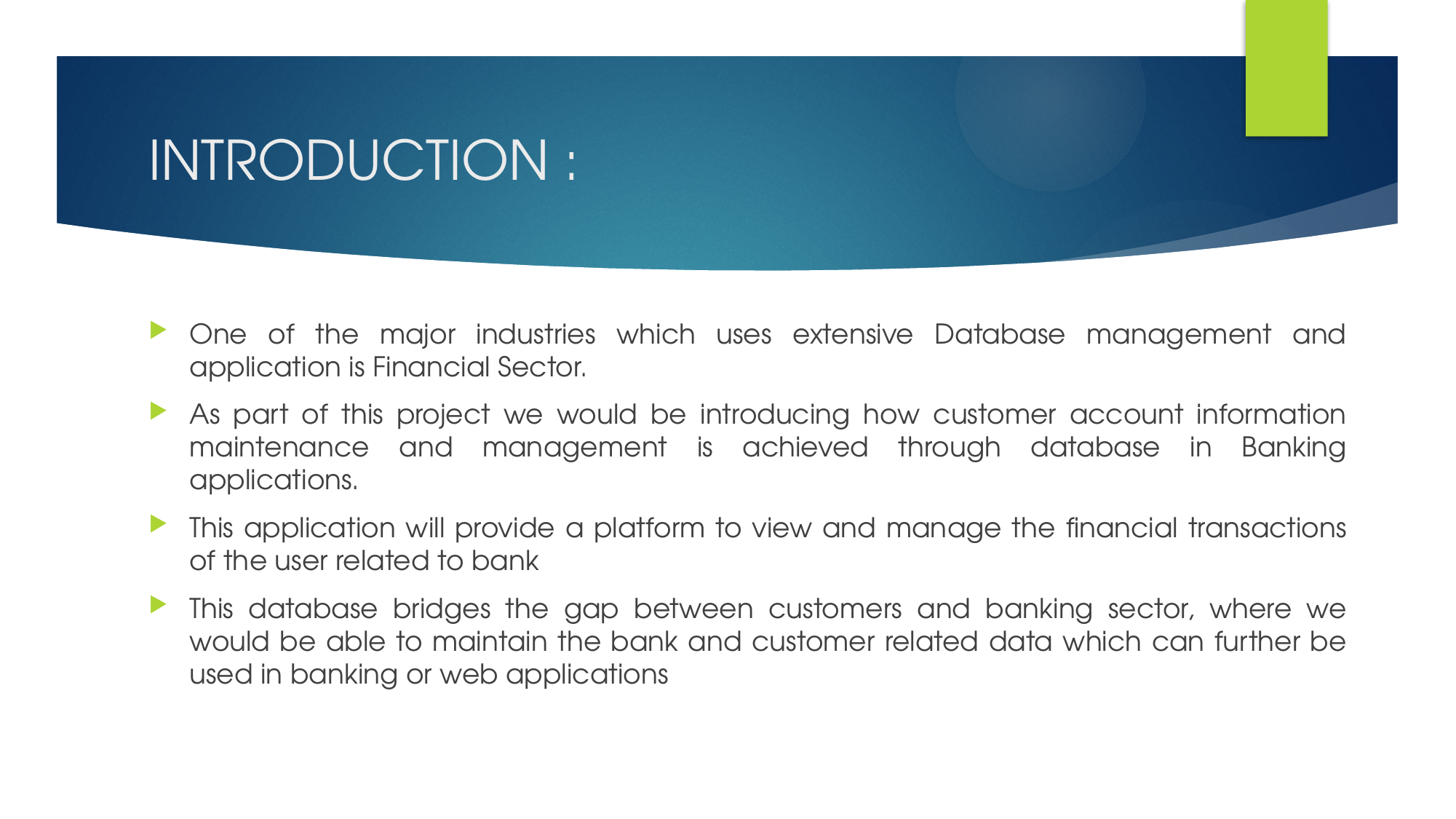

# INTRODUCTION :
One of the major industries which uses extensive Database management and application is Financial Sector.
As part of this project we would be introducing how customer account information maintenance and management is achieved through database in Banking applications.
This application will provide a platform to view and manage the financial transactions of the user related to bank
This database bridges the gap between customers and banking sector, where we would be able to maintain the bank and customer related data which can further be used in banking or web applications